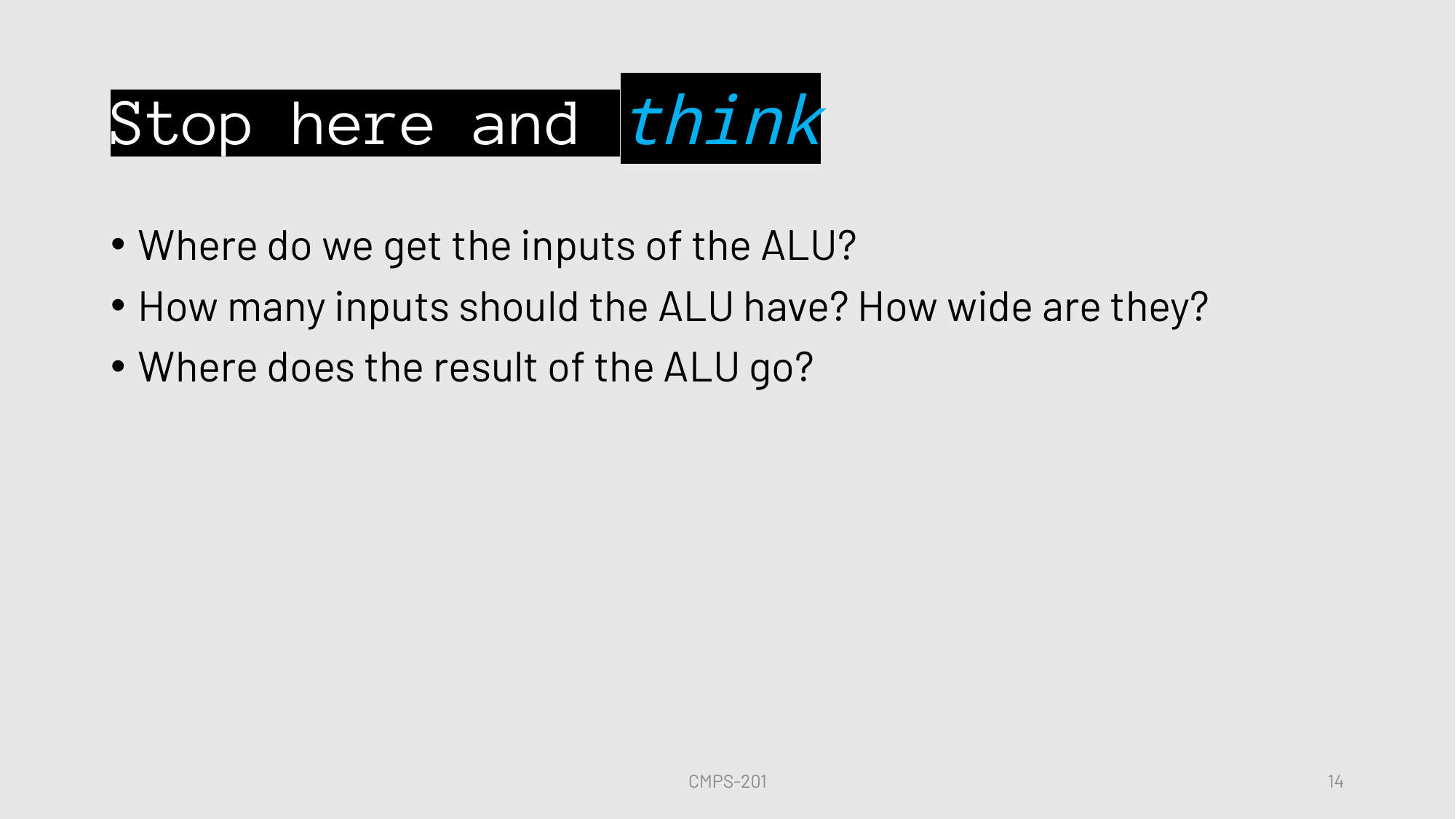

# Stop here and think
Where do we get the inputs of the ALU?
How many inputs should the ALU have? How wide are they?
Where does the result of the ALU go?
CMPS-201
14